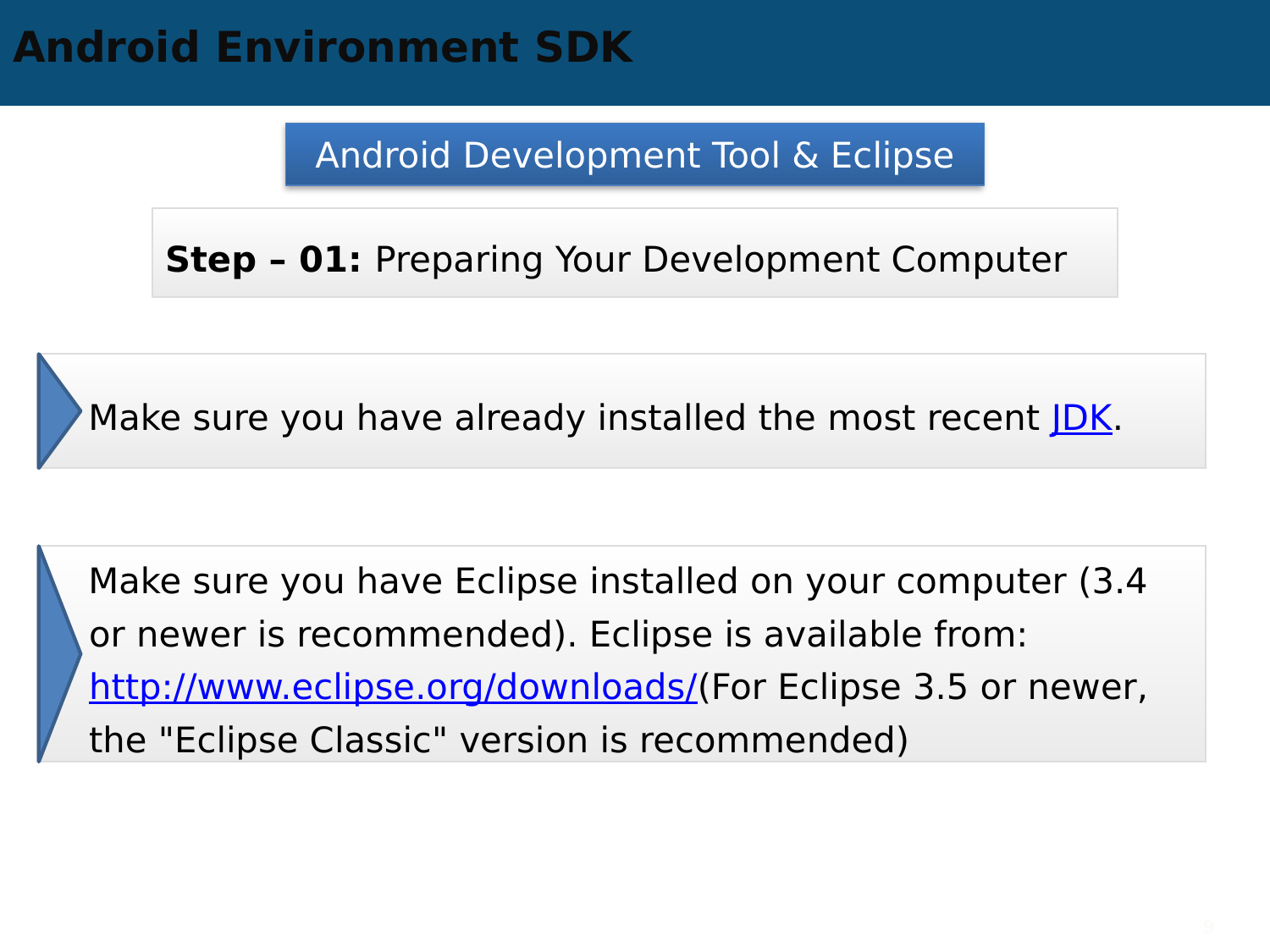

# Android Environment SDK
Android Development Tool & Eclipse
Step – 01: Preparing Your Development Computer
Make sure you have already installed the most recent JDK.

Make sure you have Eclipse installed on your computer (3.4 or newer is recommended). Eclipse is available from: http://www.eclipse.org/downloads/(For Eclipse 3.5 or newer, the "Eclipse Classic" version is recommended)